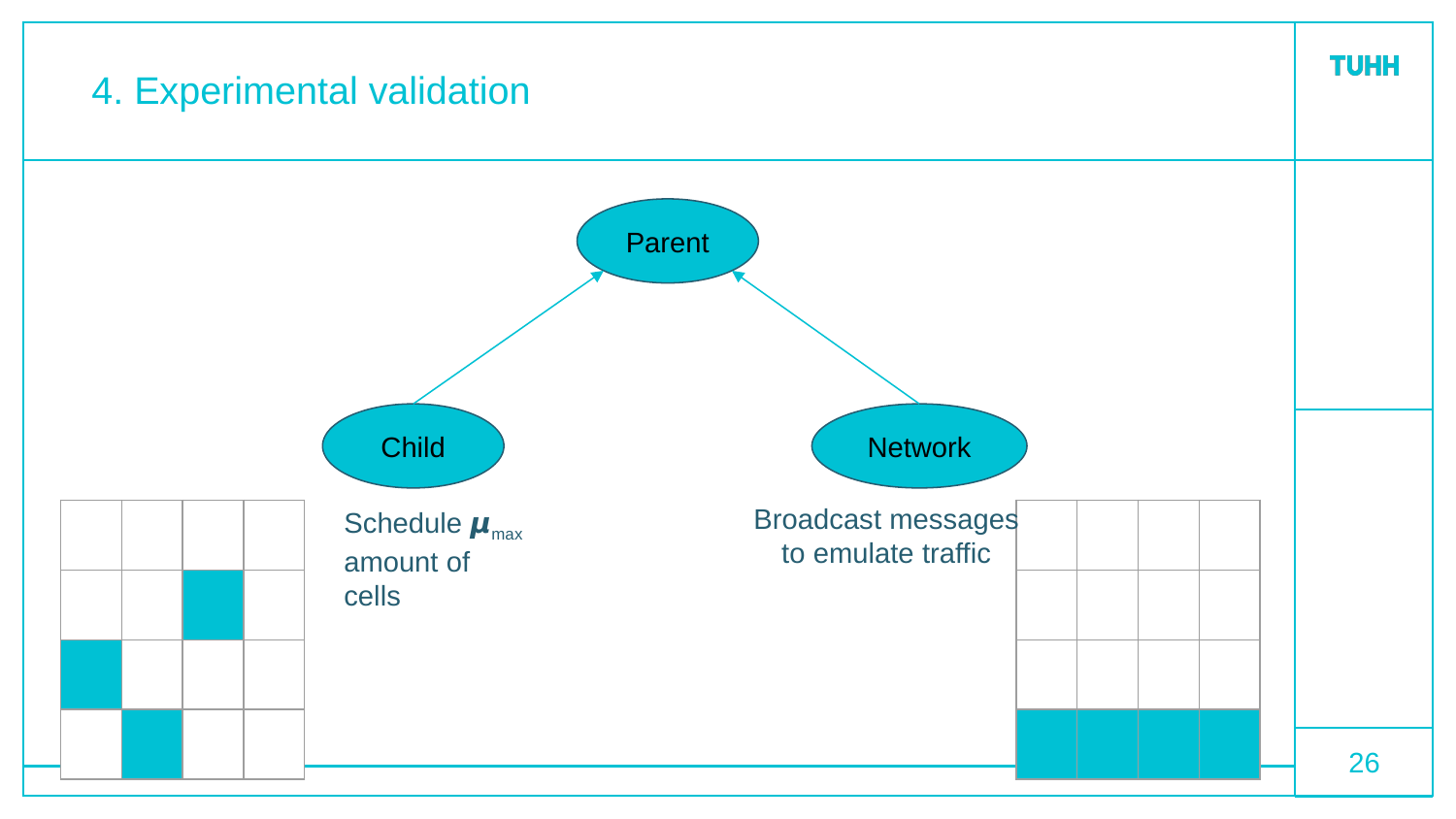

# 4. Experimental validation
Parent
Child
Network
Broadcast messages to emulate traffic
Schedule 𝞵max amount of cells
|  |  |  |  |
| --- | --- | --- | --- |
|  |  |  |  |
|  |  |  |  |
|  |  |  |  |
|  |  |  |  |
| --- | --- | --- | --- |
|  |  |  |  |
|  |  |  |  |
|  |  |  |  |
26